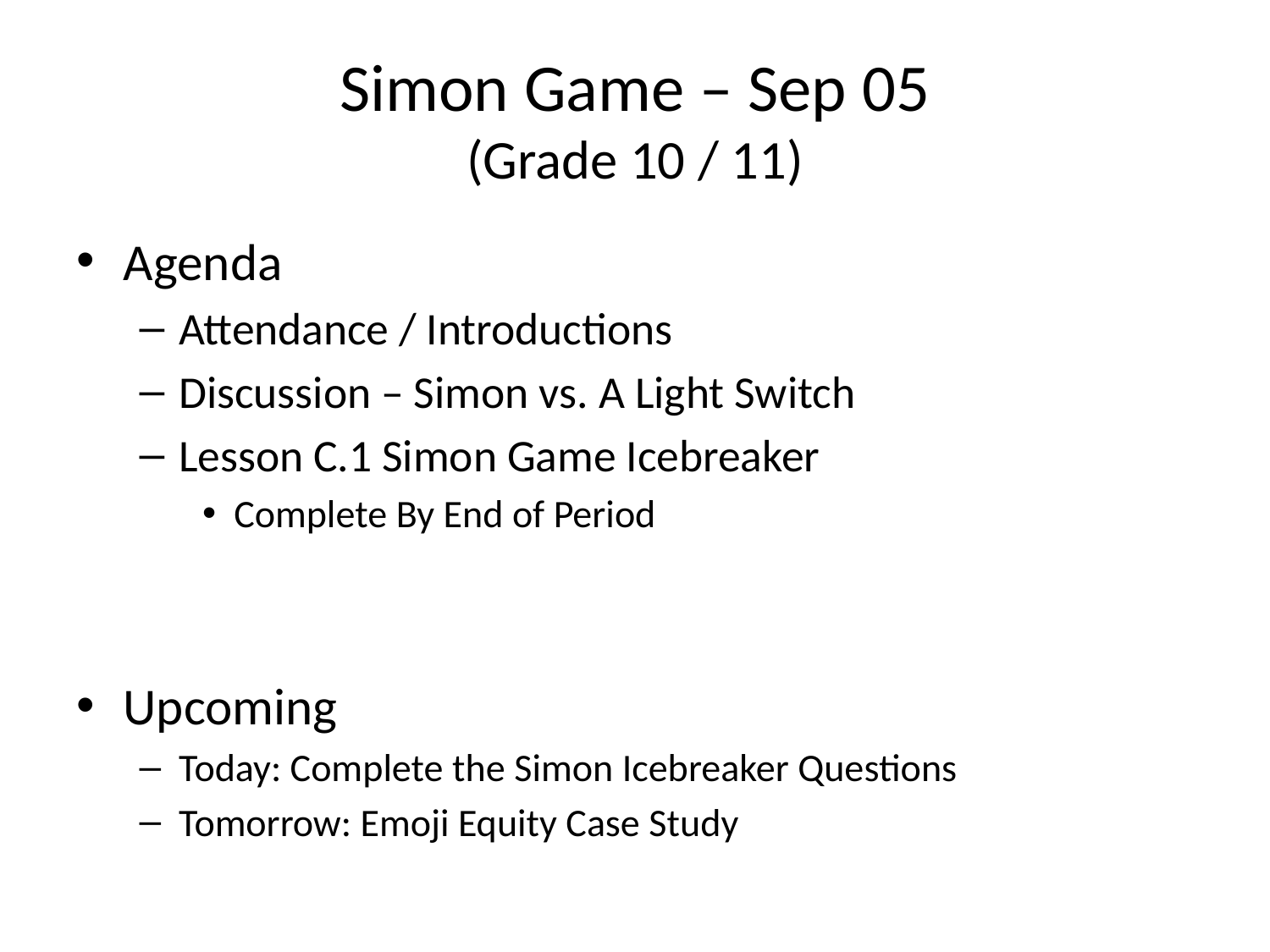

# Simon Game – Sep 05 (Grade 10 / 11)
Agenda
Attendance / Introductions
Discussion – Simon vs. A Light Switch
Lesson C.1 Simon Game Icebreaker
Complete By End of Period

Upcoming
Today: Complete the Simon Icebreaker Questions
Tomorrow: Emoji Equity Case Study